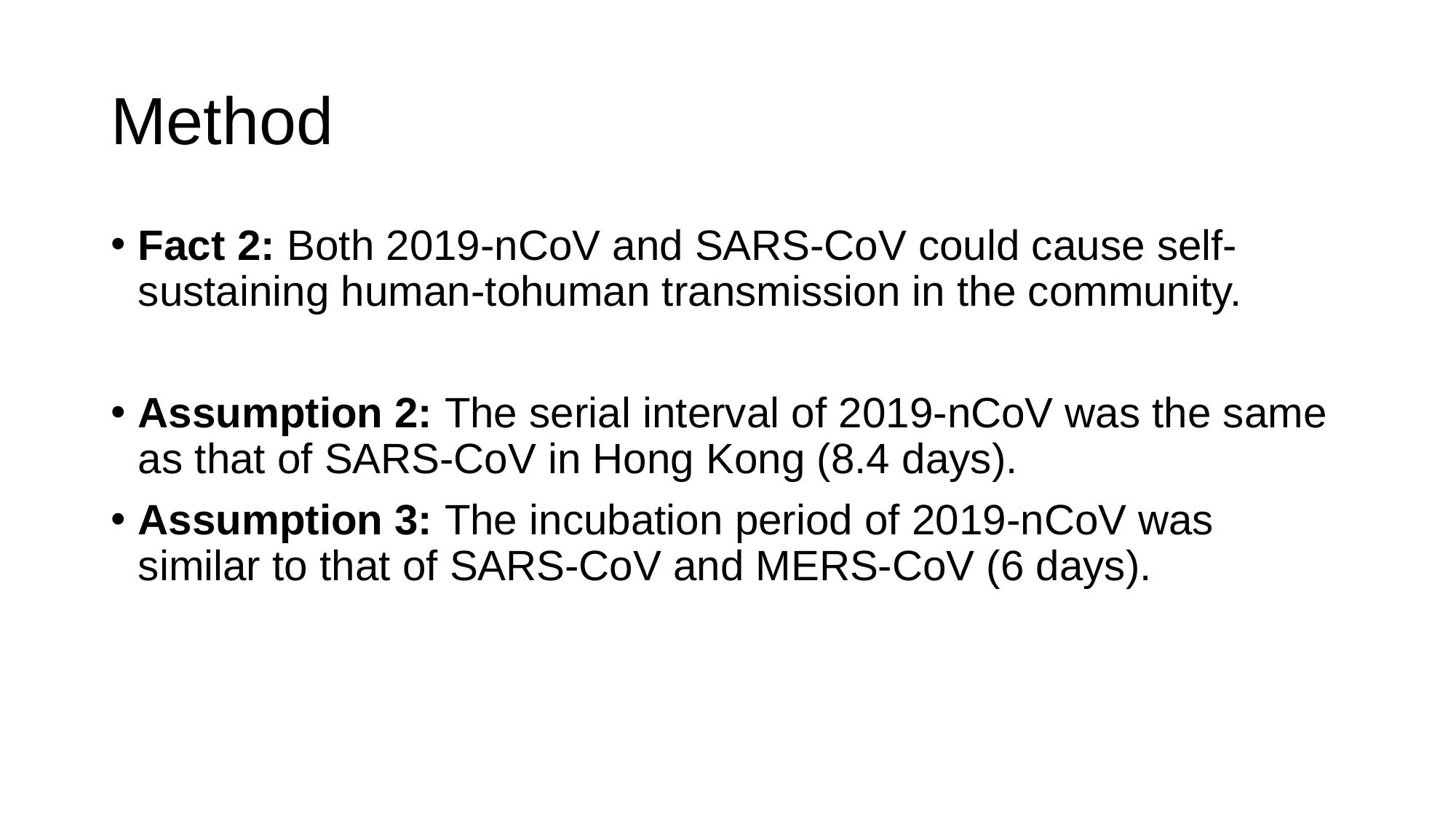

# Method
Fact 2: Both 2019-nCoV and SARS-CoV could cause self-sustaining human-tohuman transmission in the community.

Assumption 2: The serial interval of 2019-nCoV was the same as that of SARS-CoV in Hong Kong (8.4 days).
Assumption 3: The incubation period of 2019-nCoV was similar to that of SARS-CoV and MERS-CoV (6 days).